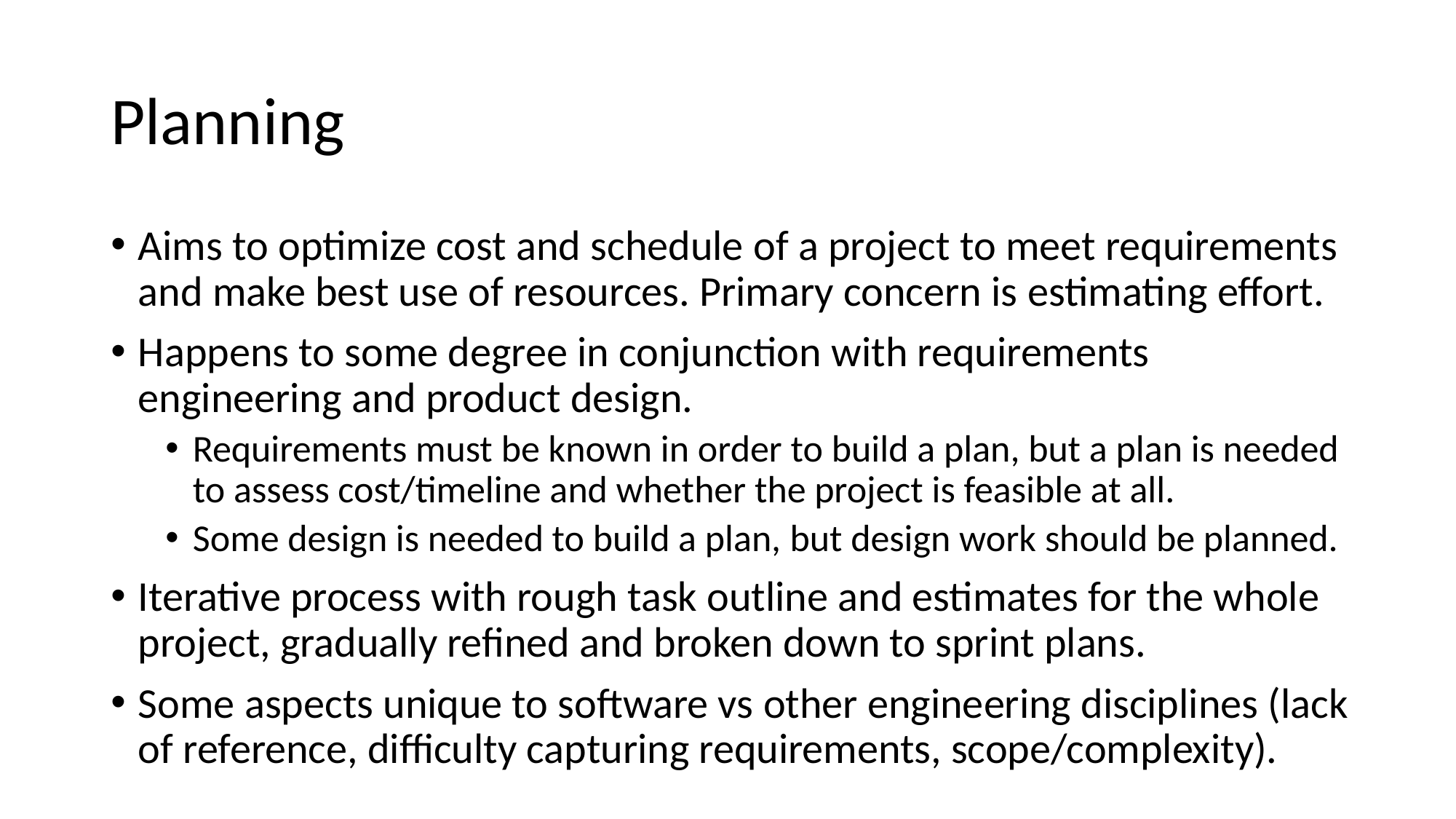

# Planning
Aims to optimize cost and schedule of a project to meet requirements and make best use of resources. Primary concern is estimating effort.
Happens to some degree in conjunction with requirements engineering and product design.
Requirements must be known in order to build a plan, but a plan is needed to assess cost/timeline and whether the project is feasible at all.
Some design is needed to build a plan, but design work should be planned.
Iterative process with rough task outline and estimates for the whole project, gradually refined and broken down to sprint plans.
Some aspects unique to software vs other engineering disciplines (lack of reference, difficulty capturing requirements, scope/complexity).